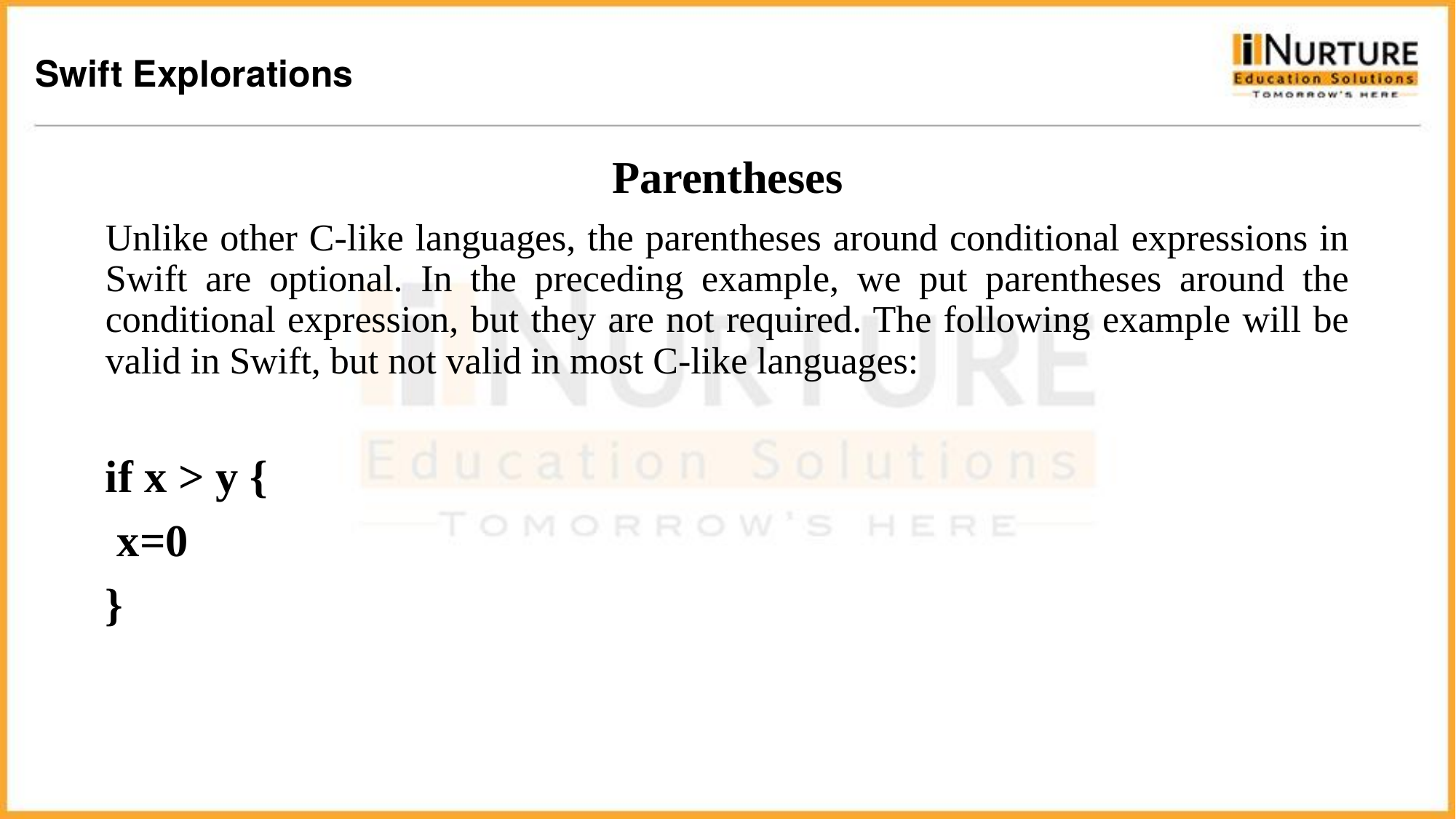

Swift Explorations
Parentheses
Unlike other C-like languages, the parentheses around conditional expressions in Swift are optional. In the preceding example, we put parentheses around the conditional expression, but they are not required. The following example will be valid in Swift, but not valid in most C-like languages:

if x > y {
 x=0
}